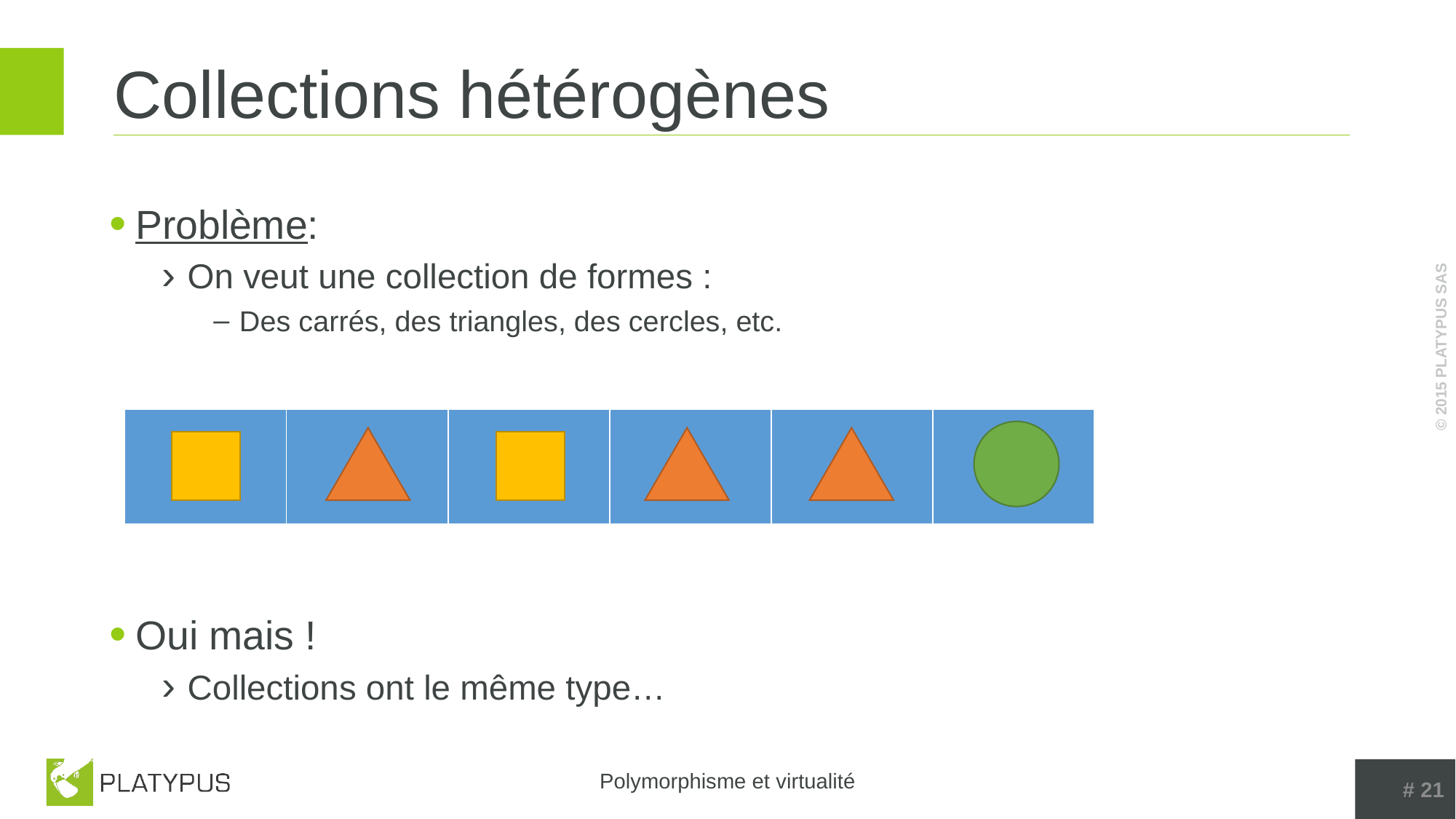

# Collections hétérogènes
Problème:
On veut une collection de formes :
Des carrés, des triangles, des cercles, etc.

Oui mais !
Collections ont le même type…

|  |  |  |  |  |  |
| --- | --- | --- | --- | --- | --- |

# 21
Polymorphisme et virtualité